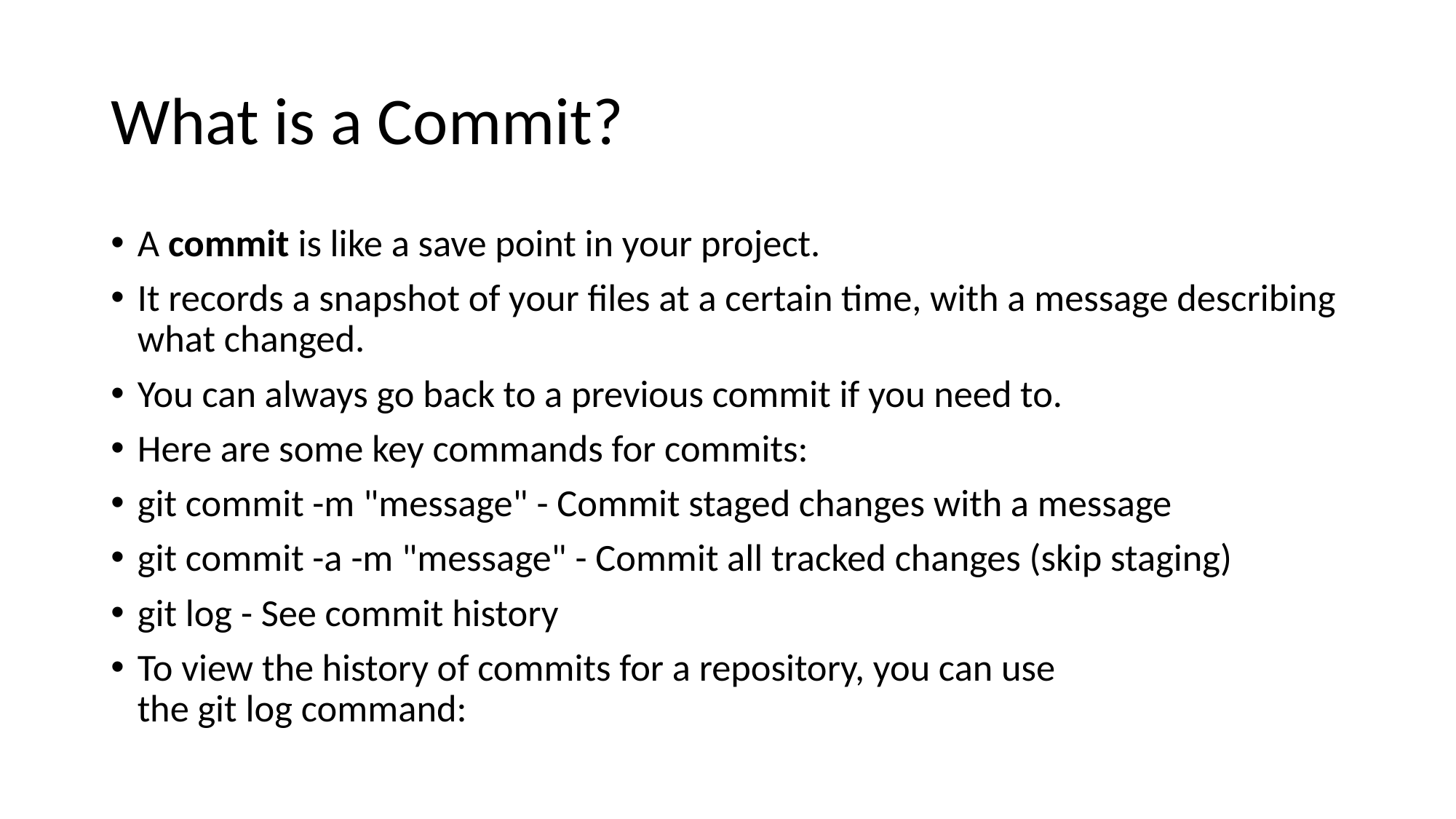

# What is a Commit?
A commit is like a save point in your project.
It records a snapshot of your files at a certain time, with a message describing what changed.
You can always go back to a previous commit if you need to.
Here are some key commands for commits:
git commit -m "message" - Commit staged changes with a message
git commit -a -m "message" - Commit all tracked changes (skip staging)
git log - See commit history
To view the history of commits for a repository, you can use the git log command: